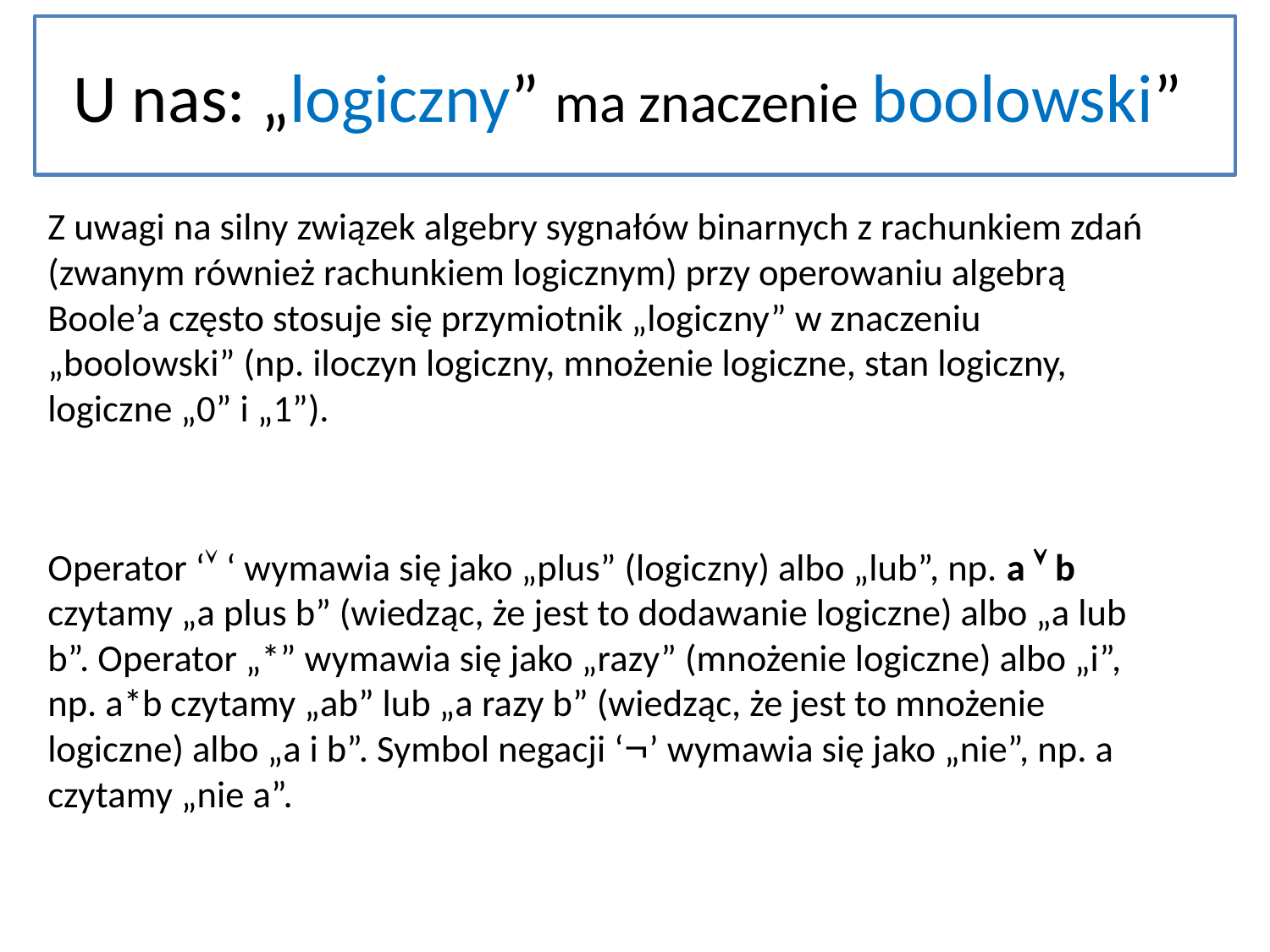

# U nas: „logiczny” ma znaczenie boolowski”
Z uwagi na silny związek algebry sygnałów binarnych z rachunkiem zdań (zwanym również rachunkiem logicznym) przy operowaniu algebrą Boole’a często stosuje się przymiotnik „logiczny” w znaczeniu „boolowski” (np. iloczyn logiczny, mnożenie logiczne, stan logiczny, logiczne „0” i „1”).

Operator ‘∨ ‘ wymawia się jako „plus” (logiczny) albo „lub”, np. a ∨ b czytamy „a plus b” (wiedząc, że jest to dodawanie logiczne) albo „a lub b”. Operator „*” wymawia się jako „razy” (mnożenie logiczne) albo „i”, np. a*b czytamy „ab” lub „a razy b” (wiedząc, że jest to mnożenie logiczne) albo „a i b”. Symbol negacji ‘¬’ wymawia się jako „nie”, np. a czytamy „nie a”.